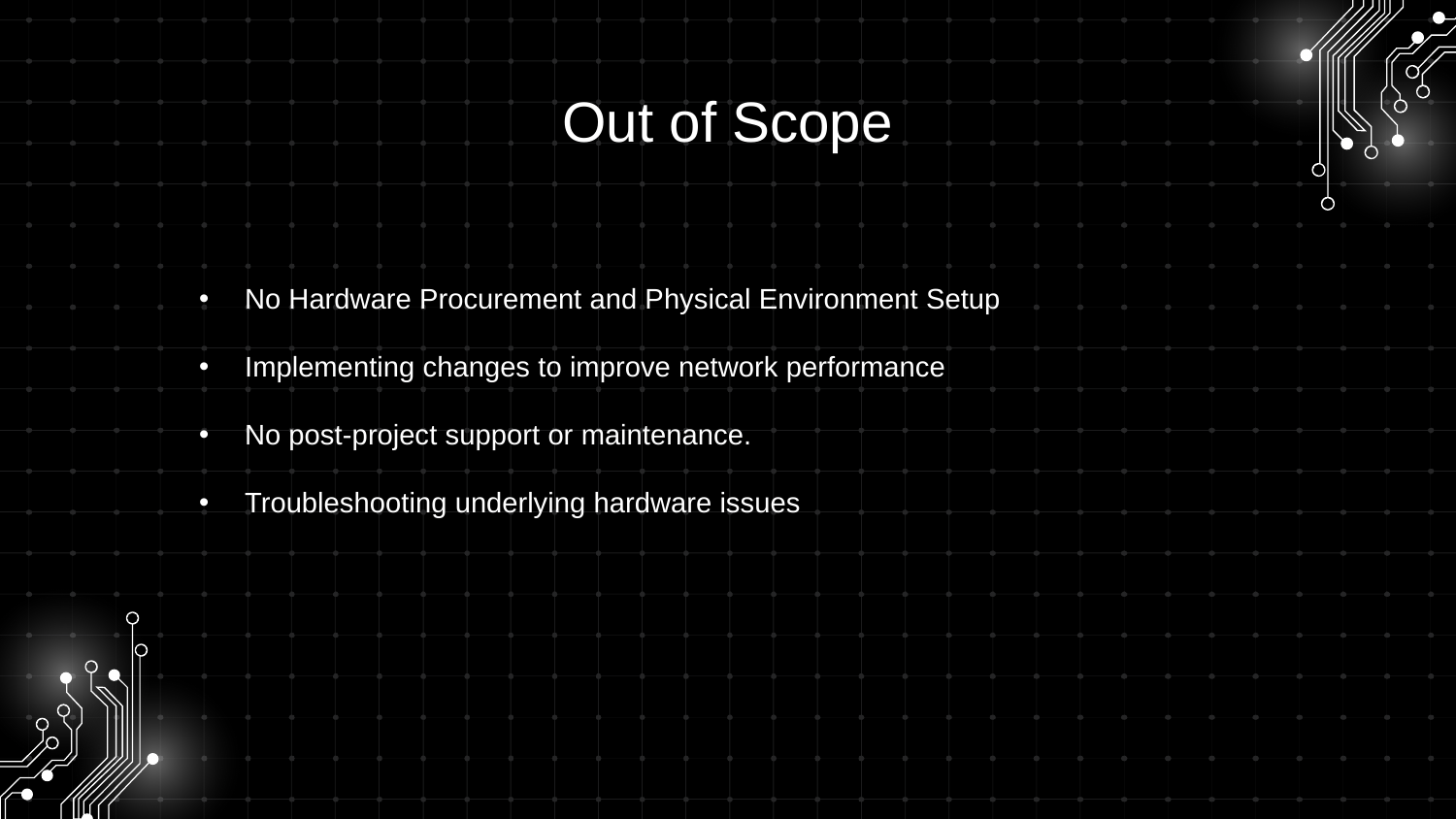

Out of Scope

No Hardware Procurement and Physical Environment Setup
Implementing changes to improve network performance
No post-project support or maintenance.
Troubleshooting underlying hardware issues